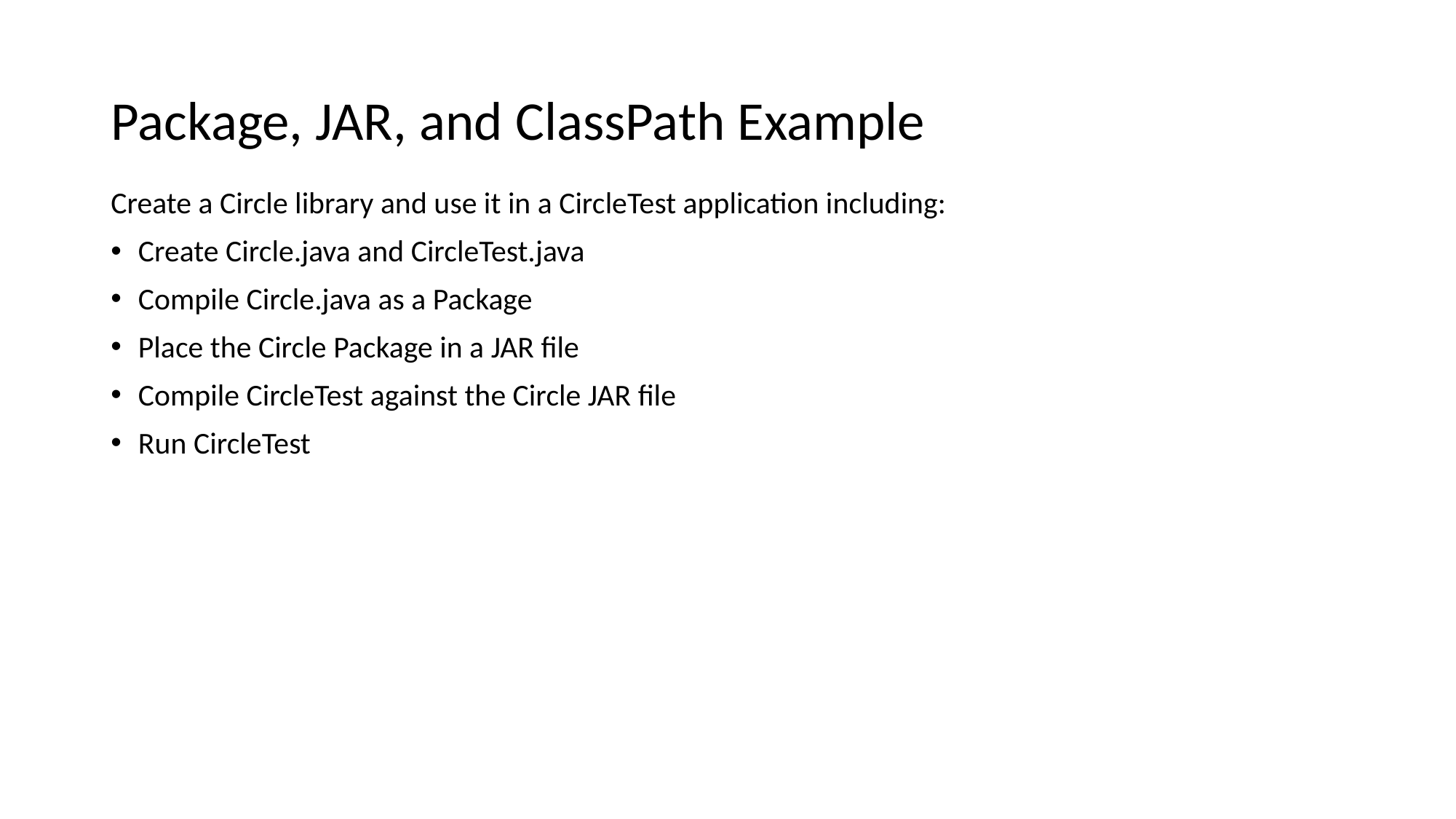

# Package, JAR, and ClassPath Example
Create a Circle library and use it in a CircleTest application including:
Create Circle.java and CircleTest.java
Compile Circle.java as a Package
Place the Circle Package in a JAR file
Compile CircleTest against the Circle JAR file
Run CircleTest